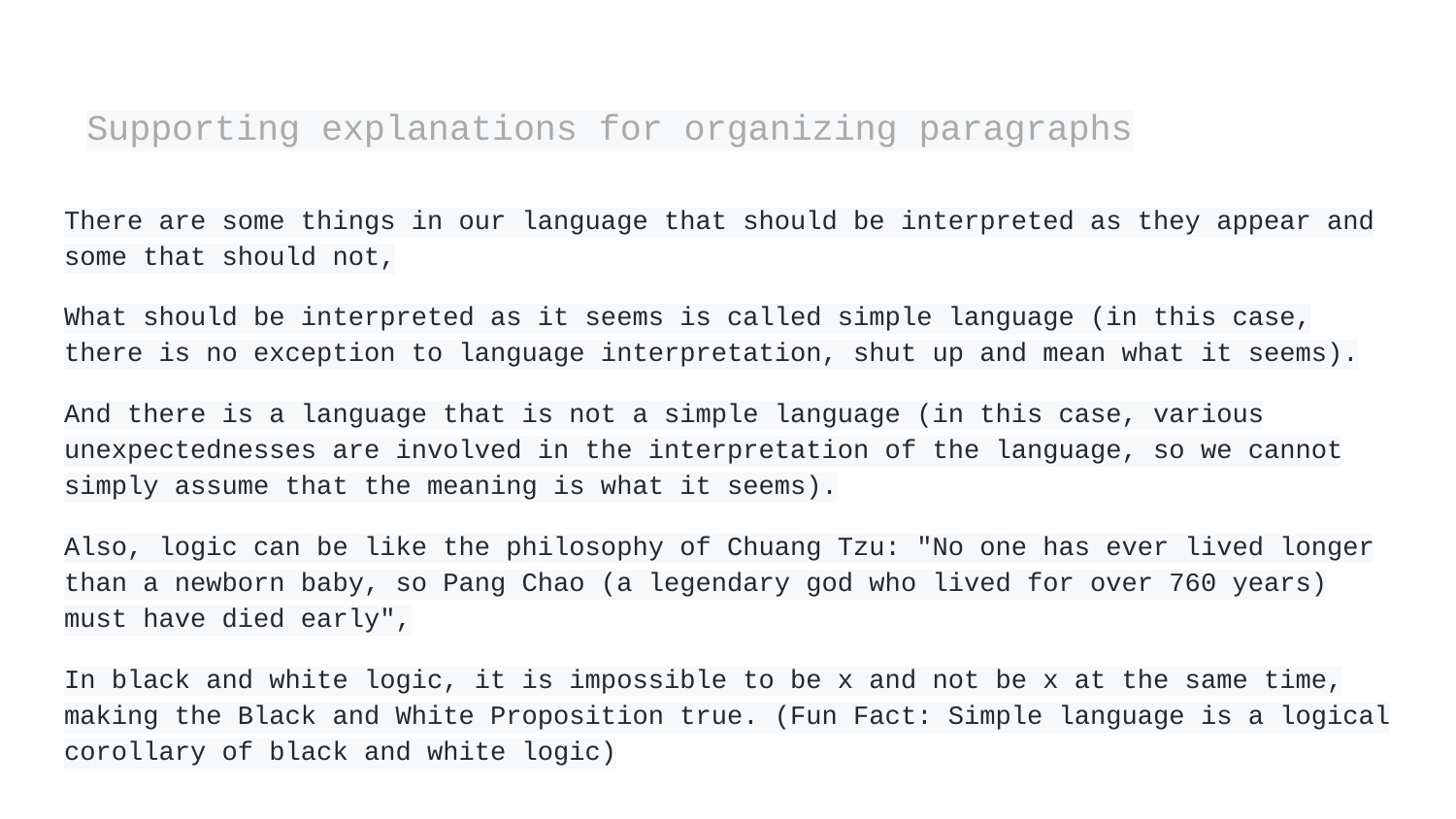

# Supporting explanations for organizing paragraphs
There are some things in our language that should be interpreted as they appear and some that should not,
What should be interpreted as it seems is called simple language (in this case, there is no exception to language interpretation, shut up and mean what it seems).
And there is a language that is not a simple language (in this case, various unexpectednesses are involved in the interpretation of the language, so we cannot simply assume that the meaning is what it seems).
Also, logic can be like the philosophy of Chuang Tzu: "No one has ever lived longer than a newborn baby, so Pang Chao (a legendary god who lived for over 760 years) must have died early",
In black and white logic, it is impossible to be x and not be x at the same time, making the Black and White Proposition true. (Fun Fact: Simple language is a logical corollary of black and white logic)